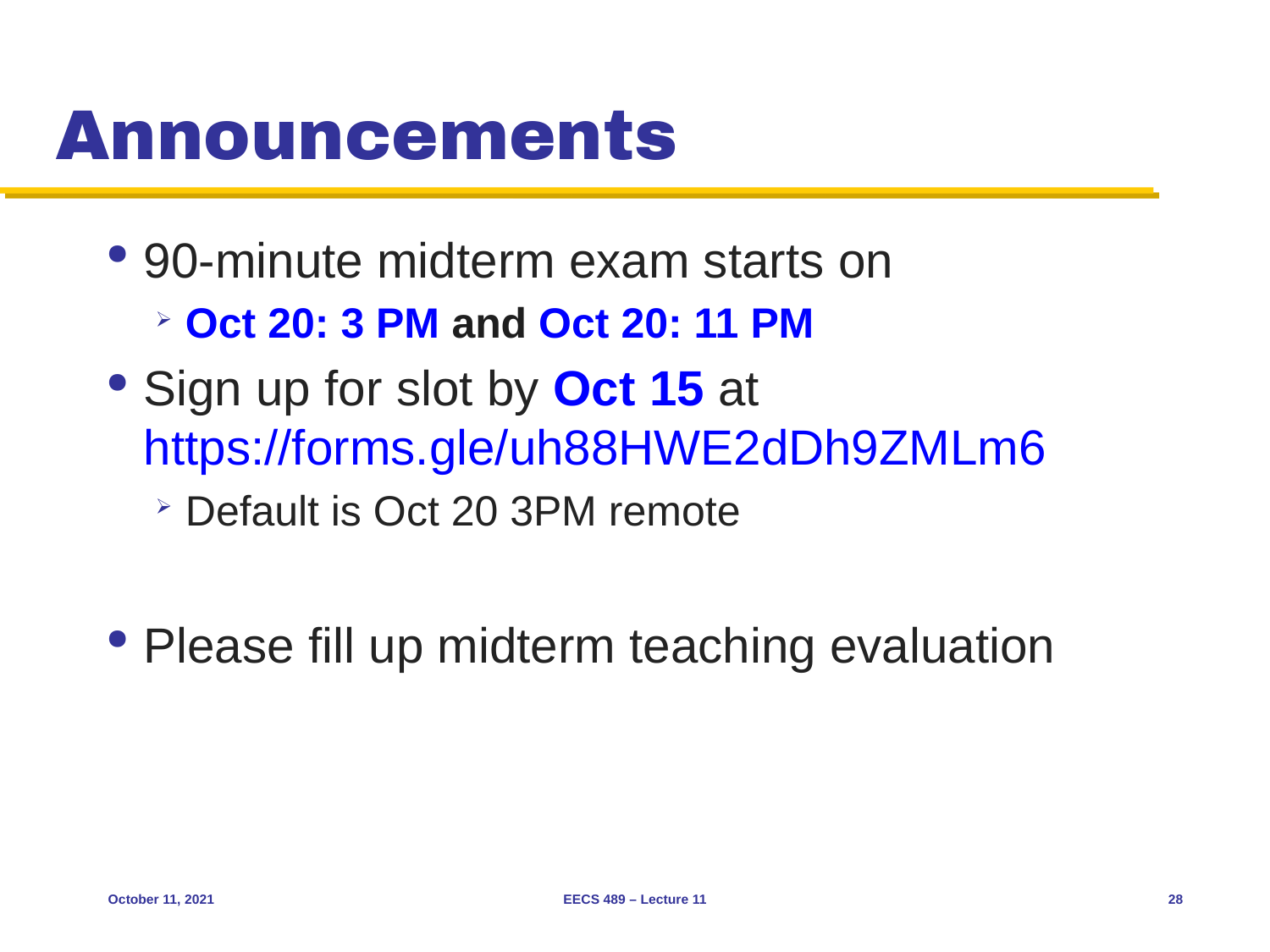

# Announcements
90-minute midterm exam starts on
Oct 20: 3 PM and Oct 20: 11 PM
Sign up for slot by Oct 15 at https://forms.gle/uh88HWE2dDh9ZMLm6
Default is Oct 20 3PM remote

Please fill up midterm teaching evaluation

October 11, 2021
EECS 489 – Lecture 11
28